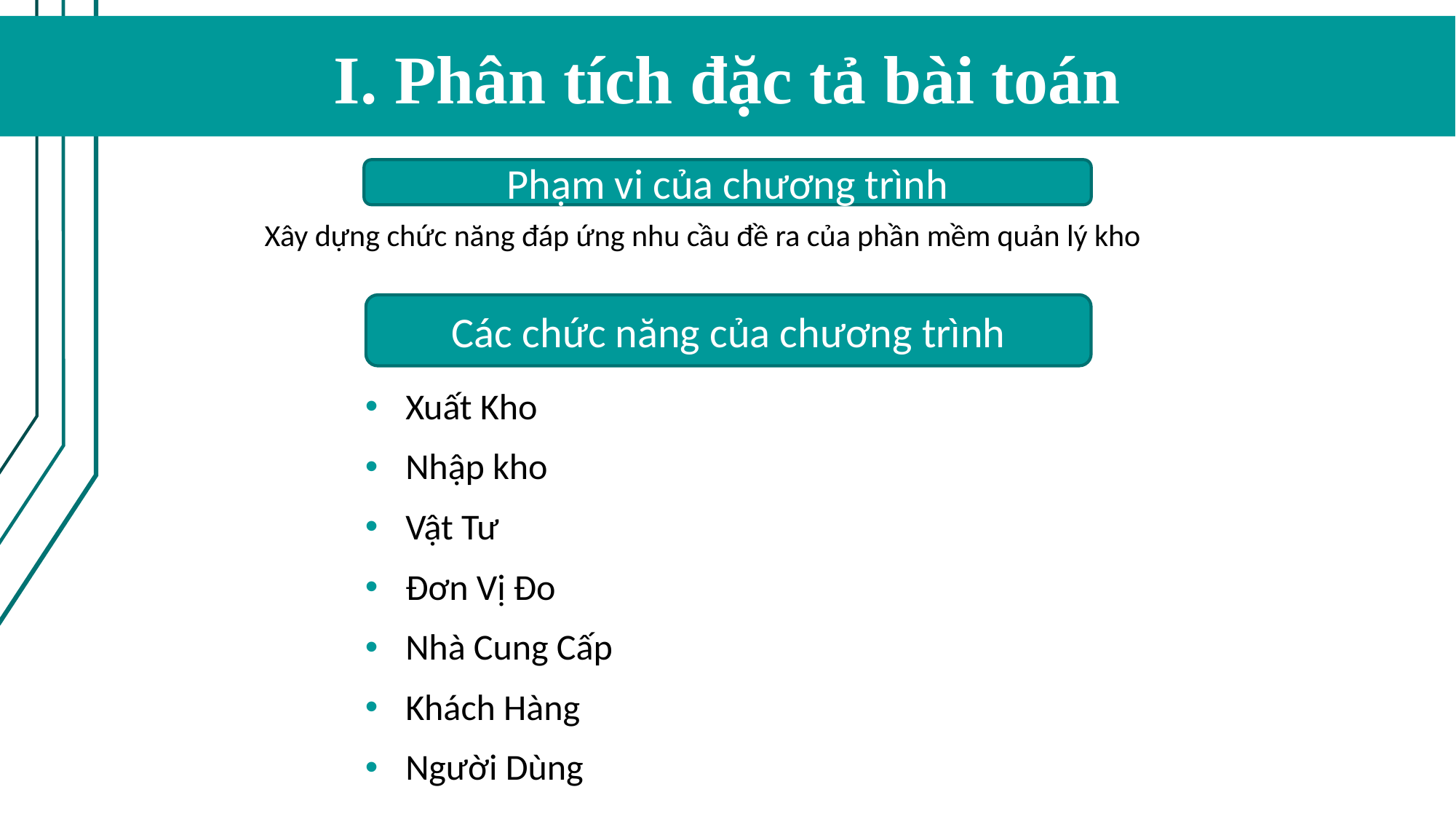

I. Phân tích đặc tả bài toán
Phạm vi của chương trình

Xây dựng chức năng đáp ứng nhu cầu đề ra của phần mềm quản lý kho
Các chức năng của chương trình
Xuất Kho
Nhập kho
Vật Tư
Đơn Vị Đo
Nhà Cung Cấp
Khách Hàng
Người Dùng